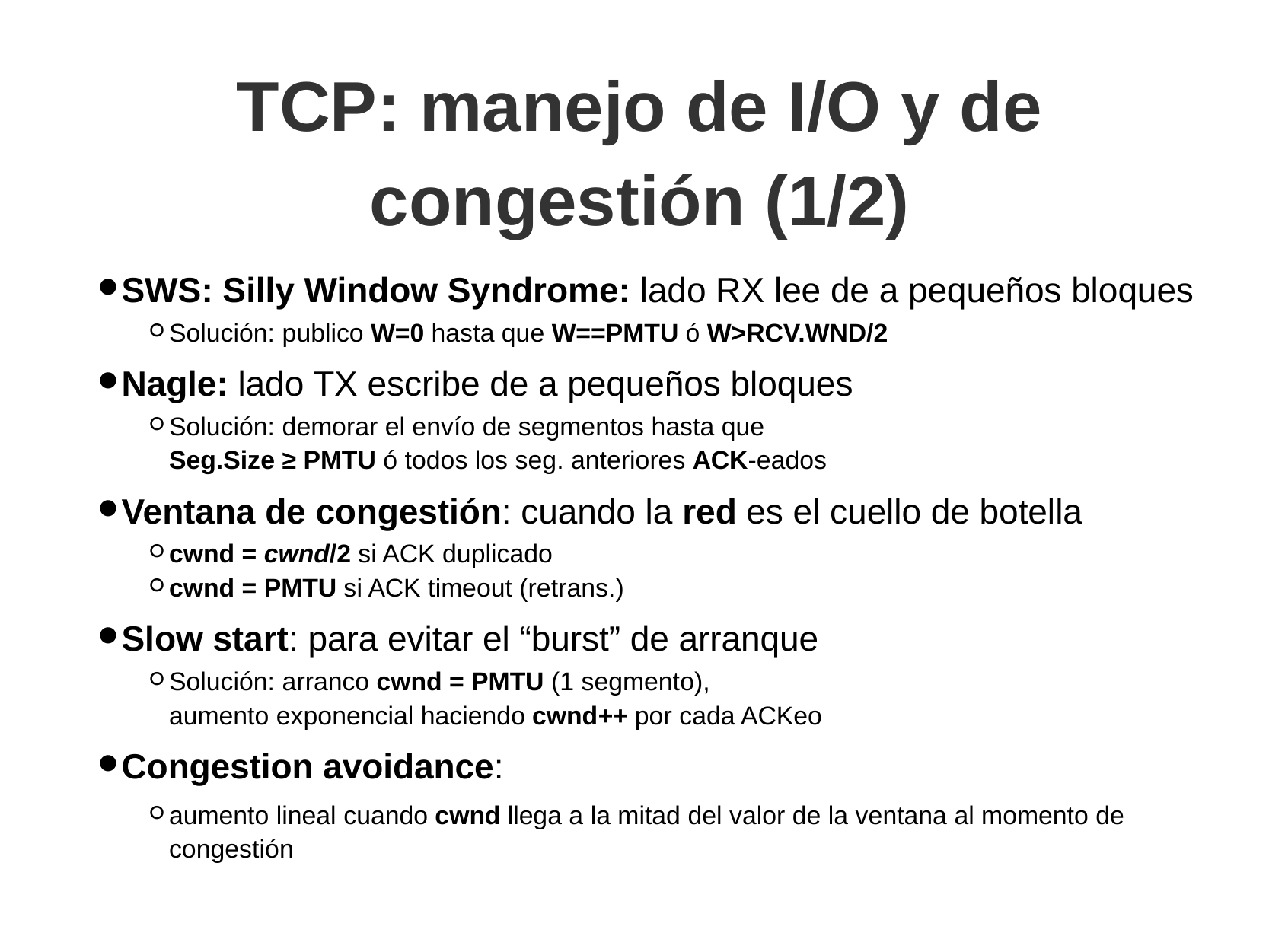

TCP: manejo de I/O y de congestión (1/2)‏
SWS: Silly Window Syndrome: lado RX lee de a pequeños bloques
Solución: publico W=0 hasta que W==PMTU ó W>RCV.WND/2
Nagle: lado TX escribe de a pequeños bloques
Solución: demorar el envío de segmentos hasta que
Seg.Size ≥ PMTU ó todos los seg. anteriores ACK-eados
Ventana de congestión: cuando la red es el cuello de botella
cwnd = cwnd/2 si ACK duplicado
cwnd = PMTU si ACK timeout (retrans.)‏
Slow start: para evitar el “burst” de arranque
Solución: arranco cwnd = PMTU (1 segmento),
aumento exponencial haciendo cwnd++ por cada ACKeo
Congestion avoidance:
aumento lineal cuando cwnd llega a la mitad del valor de la ventana al momento de congestión